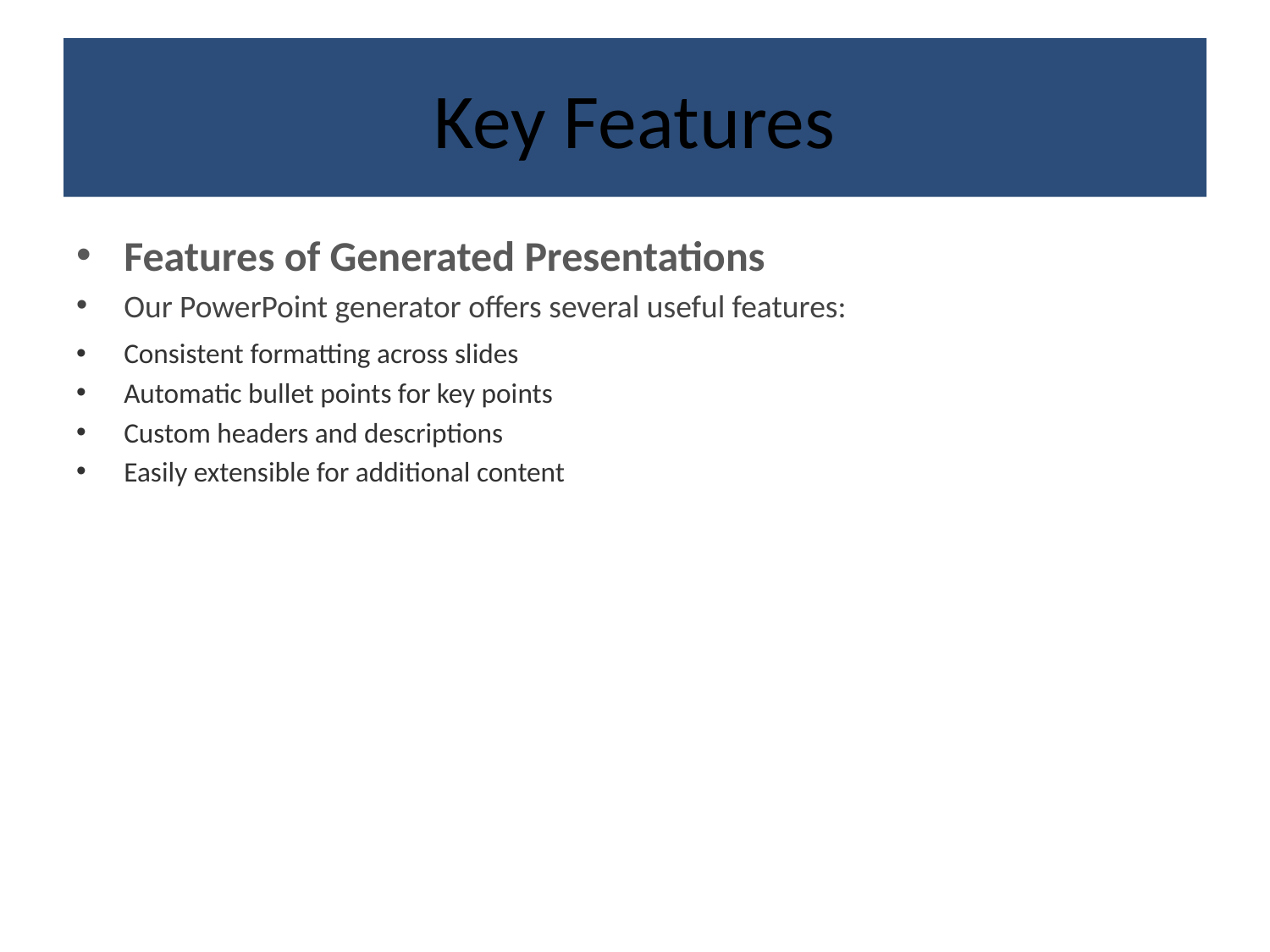

# Key Features
Features of Generated Presentations
Our PowerPoint generator offers several useful features:
Consistent formatting across slides
Automatic bullet points for key points
Custom headers and descriptions
Easily extensible for additional content